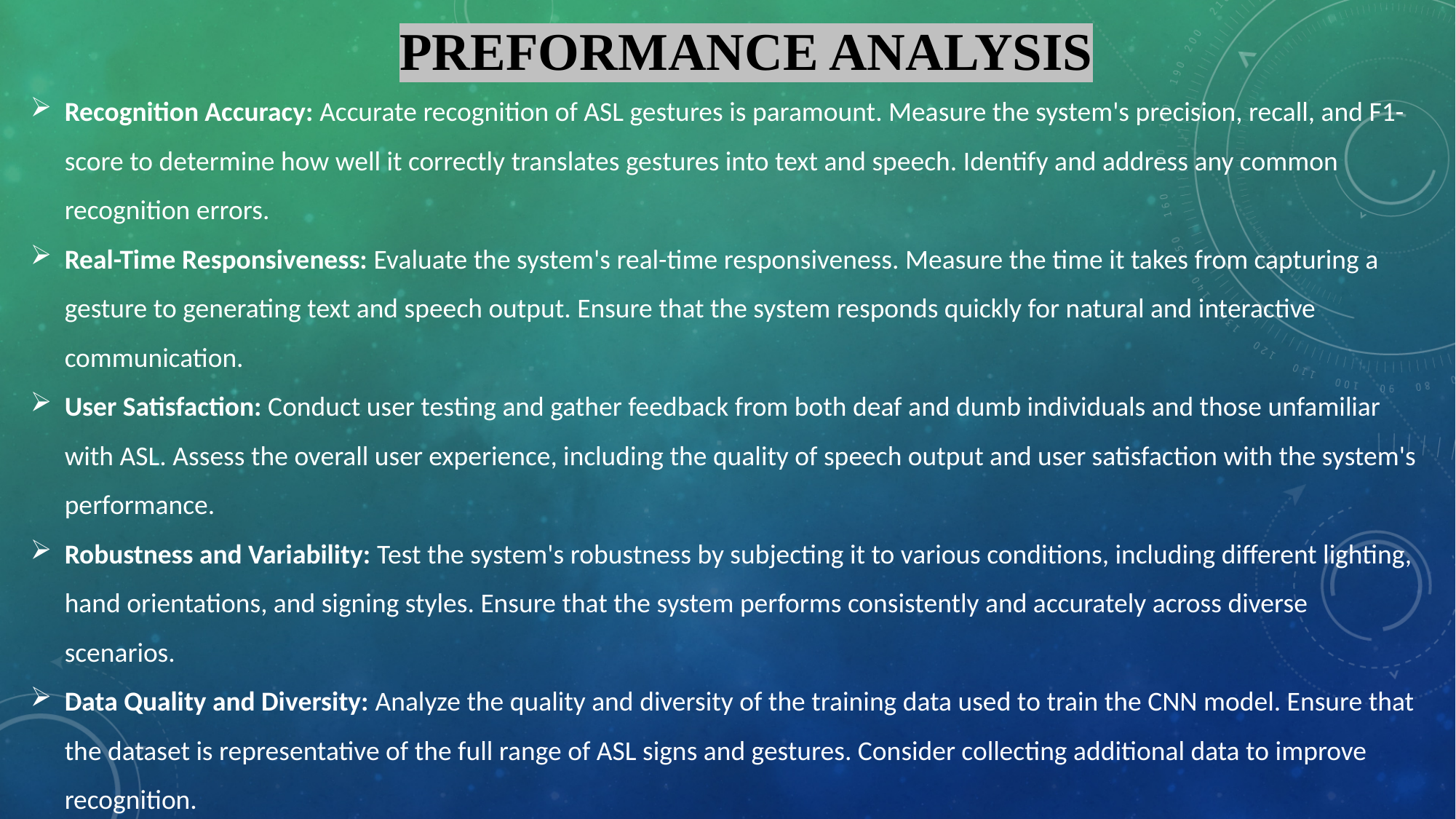

PREFORMANCE ANALYSIS
Recognition Accuracy: Accurate recognition of ASL gestures is paramount. Measure the system's precision, recall, and F1-score to determine how well it correctly translates gestures into text and speech. Identify and address any common recognition errors.
Real-Time Responsiveness: Evaluate the system's real-time responsiveness. Measure the time it takes from capturing a gesture to generating text and speech output. Ensure that the system responds quickly for natural and interactive communication.
User Satisfaction: Conduct user testing and gather feedback from both deaf and dumb individuals and those unfamiliar with ASL. Assess the overall user experience, including the quality of speech output and user satisfaction with the system's performance.
Robustness and Variability: Test the system's robustness by subjecting it to various conditions, including different lighting, hand orientations, and signing styles. Ensure that the system performs consistently and accurately across diverse scenarios.
Data Quality and Diversity: Analyze the quality and diversity of the training data used to train the CNN model. Ensure that the dataset is representative of the full range of ASL signs and gestures. Consider collecting additional data to improve recognition.
Scalability and Accessibility: Assess the system's scalability to accommodate more users and an expanding ASL vocabulary. Ensure that the system remains accessible to individuals with varying levels of technical expertise and abilities.